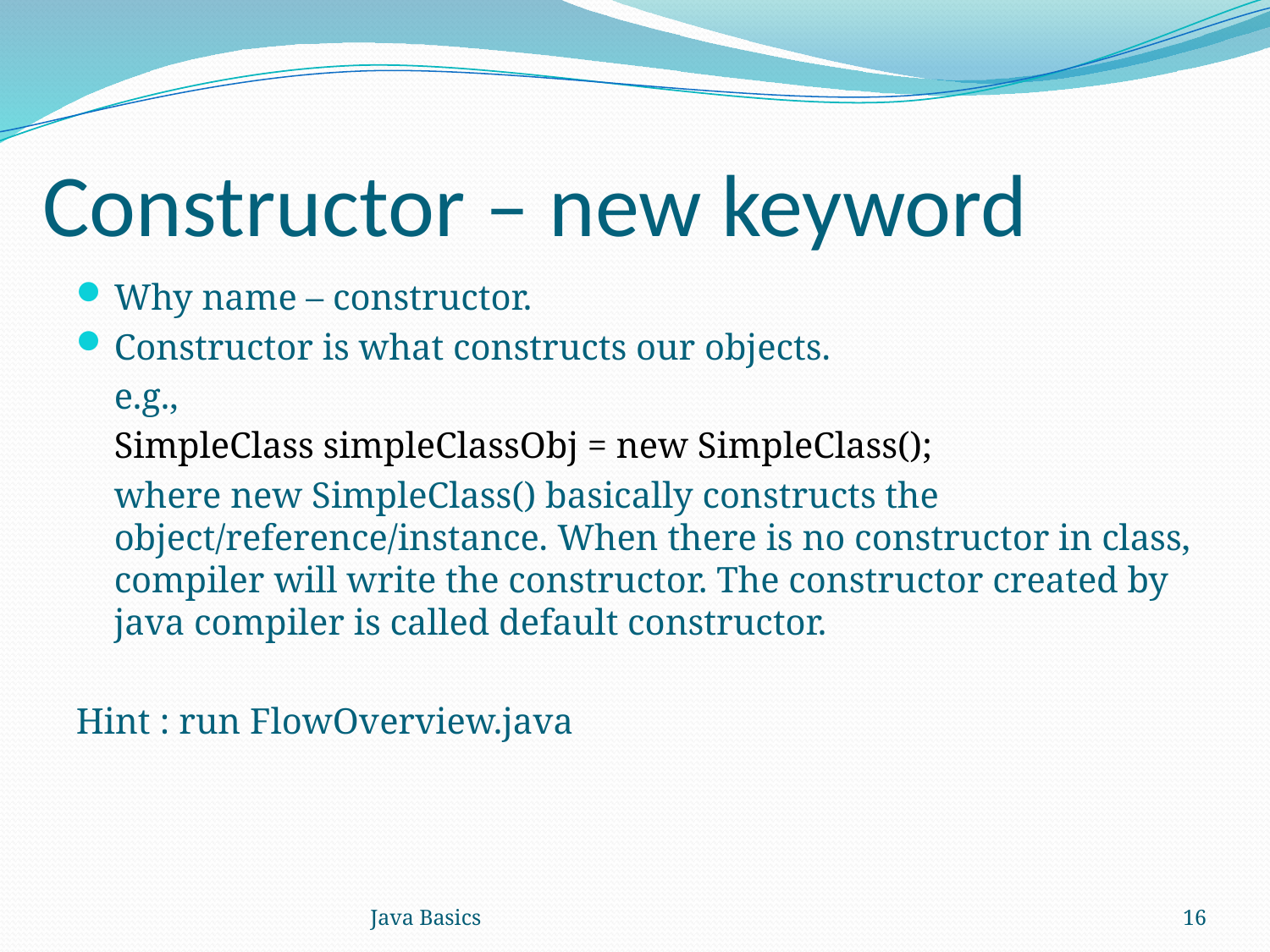

# Constructor – new keyword
Why name – constructor.
Constructor is what constructs our objects.
	e.g.,
	SimpleClass simpleClassObj = new SimpleClass();
	where new SimpleClass() basically constructs the object/reference/instance. When there is no constructor in class, compiler will write the constructor. The constructor created by java compiler is called default constructor.

Hint : run FlowOverview.java

Java Basics
16